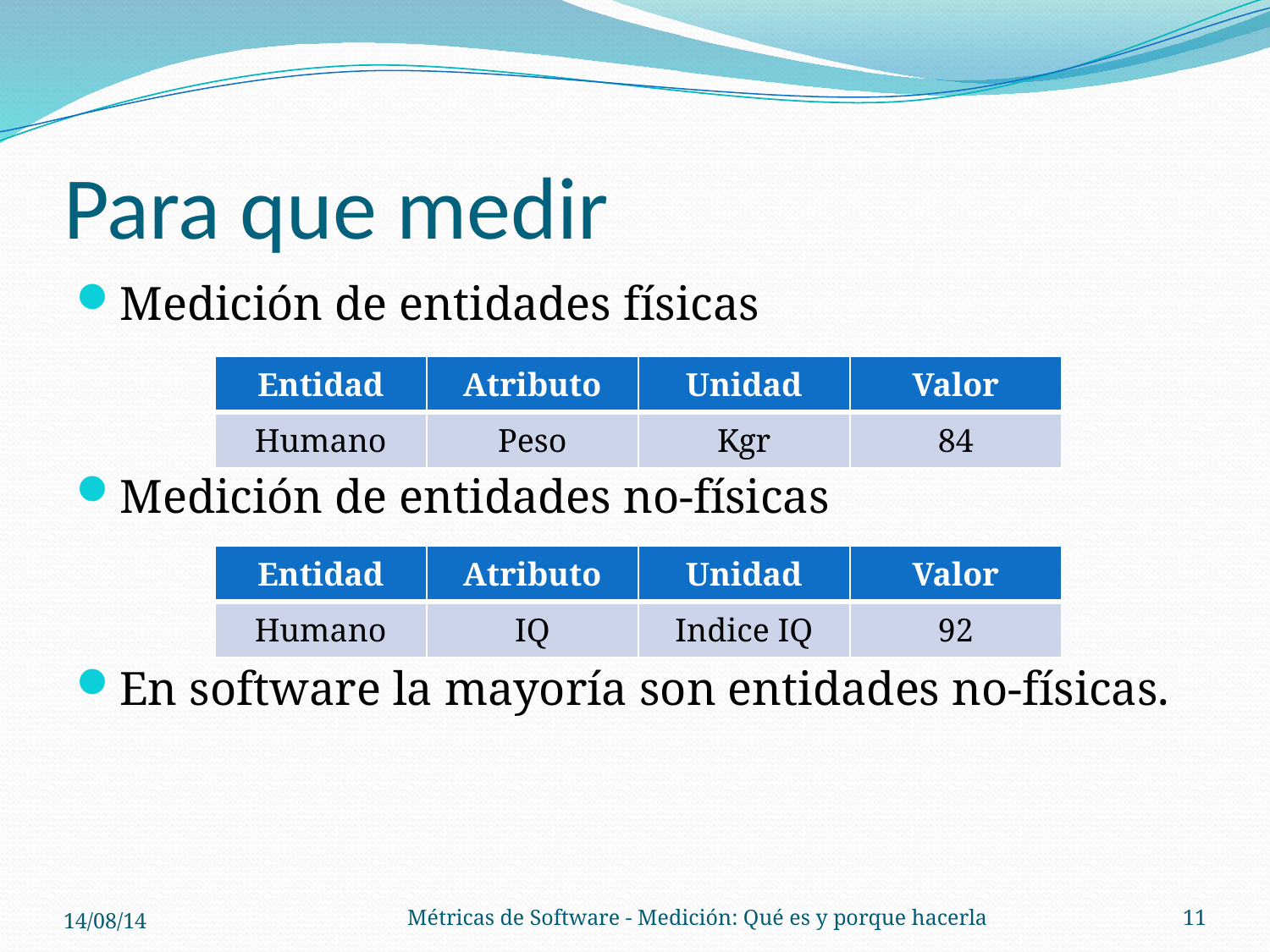

# Para que medir
Medición de entidades físicas

Medición de entidades no-físicas

En software la mayoría son entidades no-físicas.
| Entidad | Atributo | Unidad | Valor |
| --- | --- | --- | --- |
| Humano | Peso | Kgr | 84 |
| Entidad | Atributo | Unidad | Valor |
| --- | --- | --- | --- |
| Humano | IQ | Indice IQ | 92 |
14/08/14
Métricas de Software - Medición: Qué es y porque hacerla
11